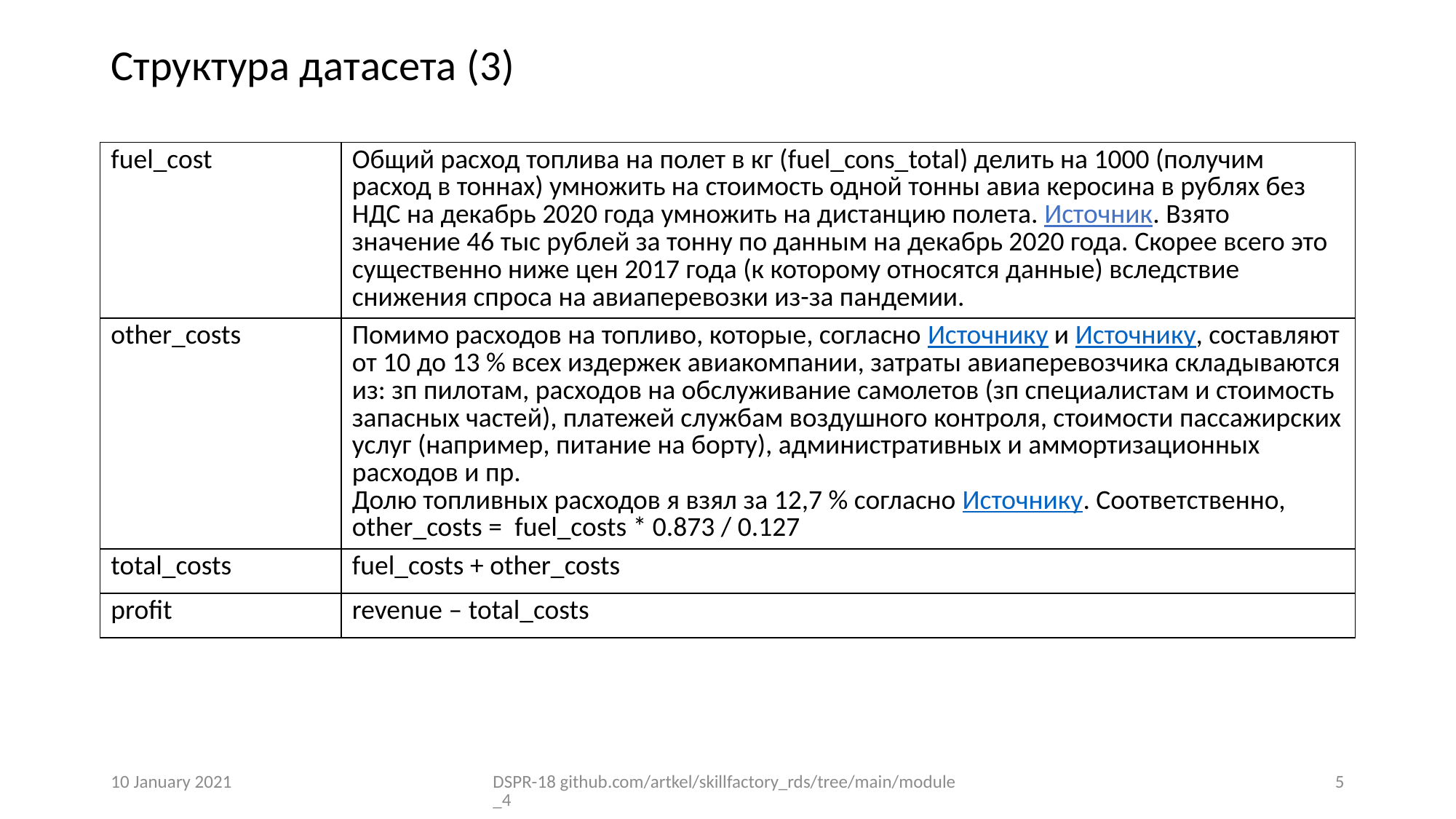

# Структура датасета (3)
| fuel\_cost | Общий расход топлива на полет в кг (fuel\_cons\_total) делить на 1000 (получим расход в тоннах) умножить на стоимость одной тонны авиа керосина в рублях без НДС на декабрь 2020 года умножить на дистанцию полета. Источник. Взято значение 46 тыс рублей за тонну по данным на декабрь 2020 года. Скорее всего это существенно ниже цен 2017 года (к которому относятся данные) вследствие снижения спроса на авиаперевозки из-за пандемии. |
| --- | --- |
| other\_costs | Помимо расходов на топливо, которые, согласно Источнику и Источнику, составляют от 10 до 13 % всех издержек авиакомпании, затраты авиаперевозчика складываются из: зп пилотам, расходов на обслуживание самолетов (зп специалистам и стоимость запасных частей), платежей службам воздушного контроля, стоимости пассажирских услуг (например, питание на борту), административных и аммортизационных расходов и пр. Долю топливных расходов я взял за 12,7 % согласно Источнику. Соответственно, other\_costs = fuel\_costs \* 0.873 / 0.127 |
| total\_costs | fuel\_costs + other\_costs |
| profit | revenue – total\_costs |
10 January 2021
DSPR-18 github.com/artkel/skillfactory_rds/tree/main/module_4
5